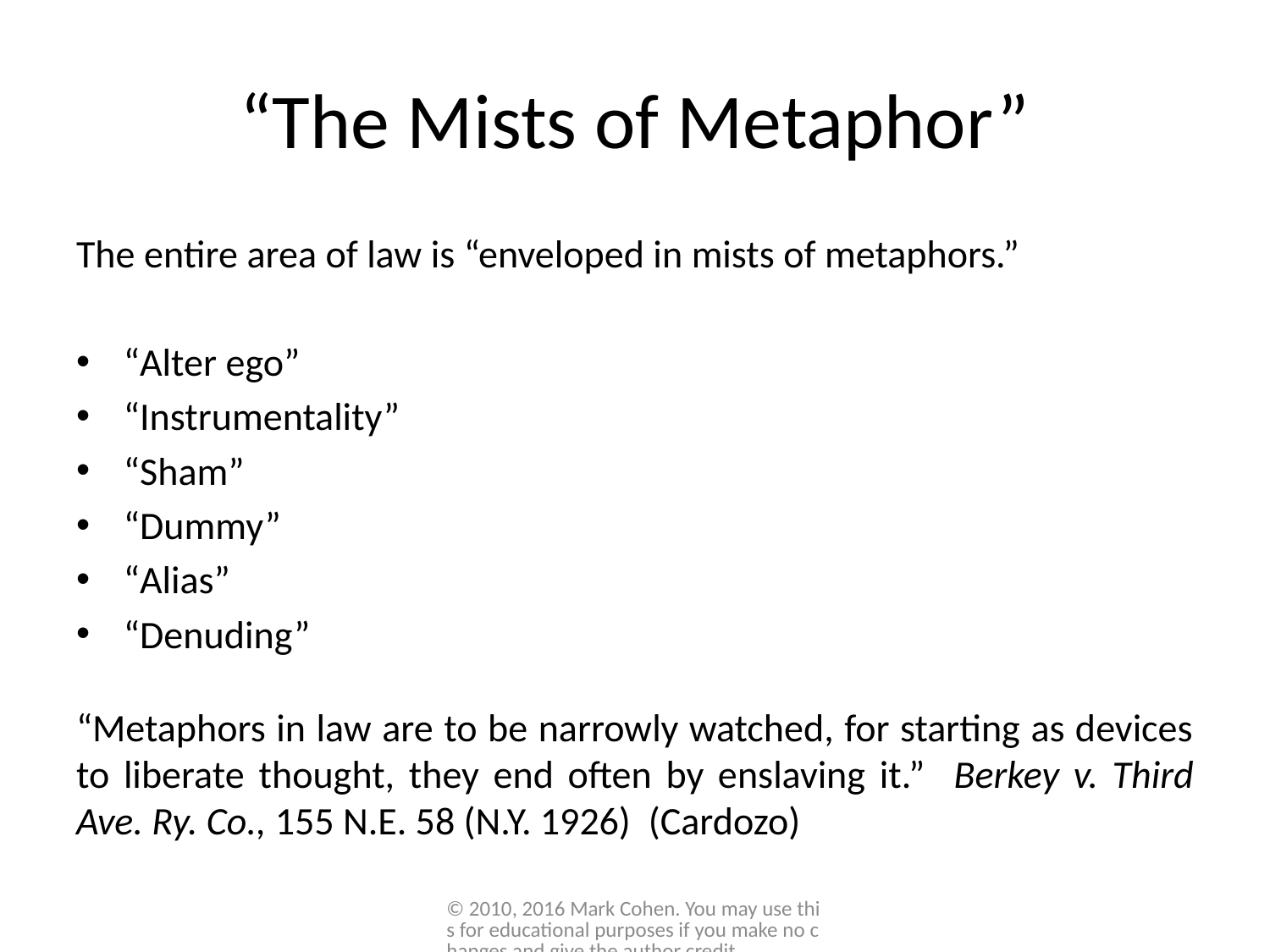

# “The Mists of Metaphor”
The entire area of law is “enveloped in mists of metaphors.”

“Alter ego”
“Instrumentality”
“Sham”
“Dummy”
“Alias”
“Denuding”

“Metaphors in law are to be narrowly watched, for starting as devices to liberate thought, they end often by enslaving it.”  Berkey v. Third Ave. Ry. Co., 155 N.E. 58 (N.Y. 1926)  (Cardozo)

© 2010, 2016 Mark Cohen. You may use this for educational purposes if you make no changes and give the author credit.